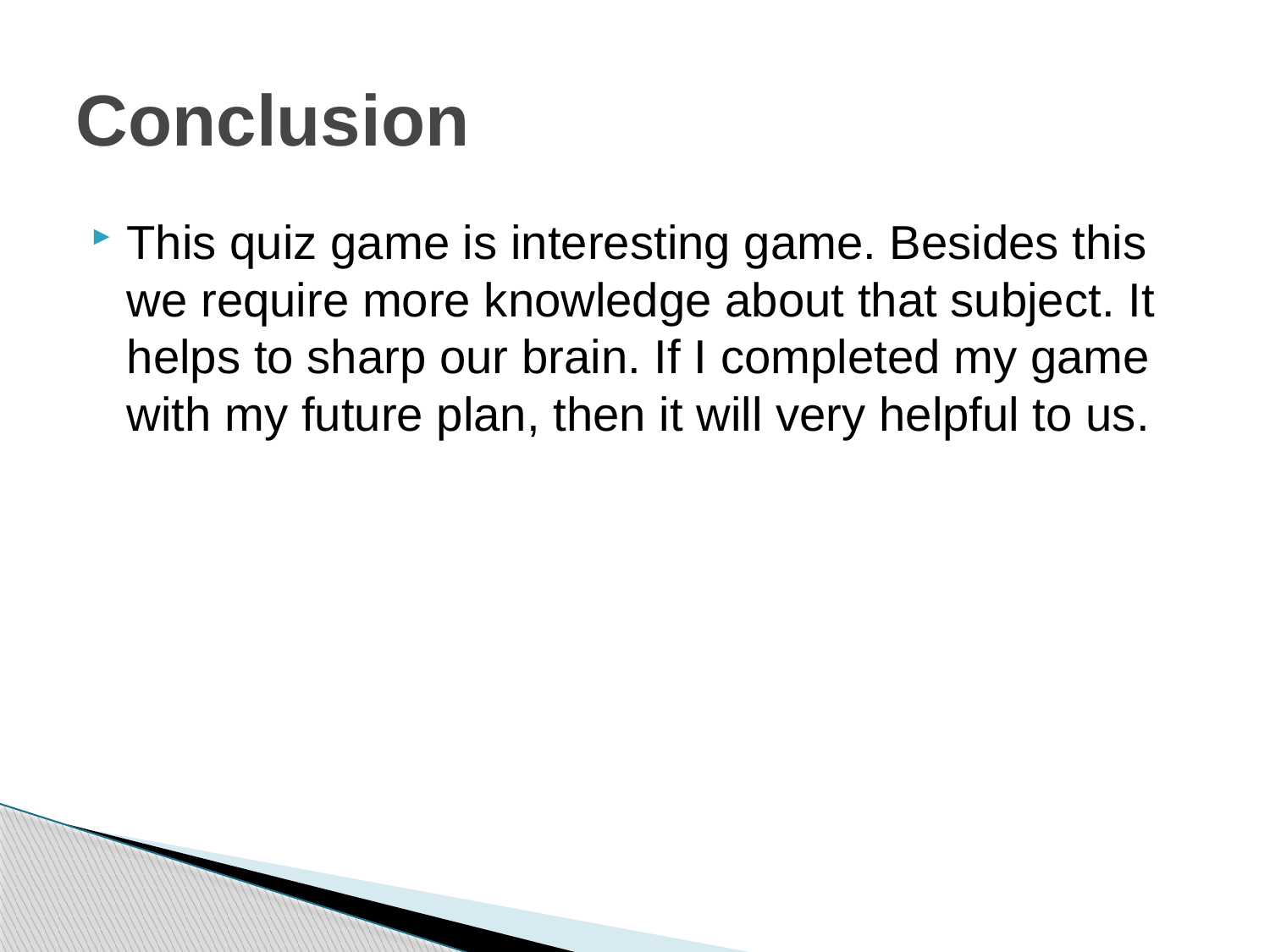

# Conclusion
This quiz game is interesting game. Besides this we require more knowledge about that subject. It helps to sharp our brain. If I completed my game with my future plan, then it will very helpful to us.